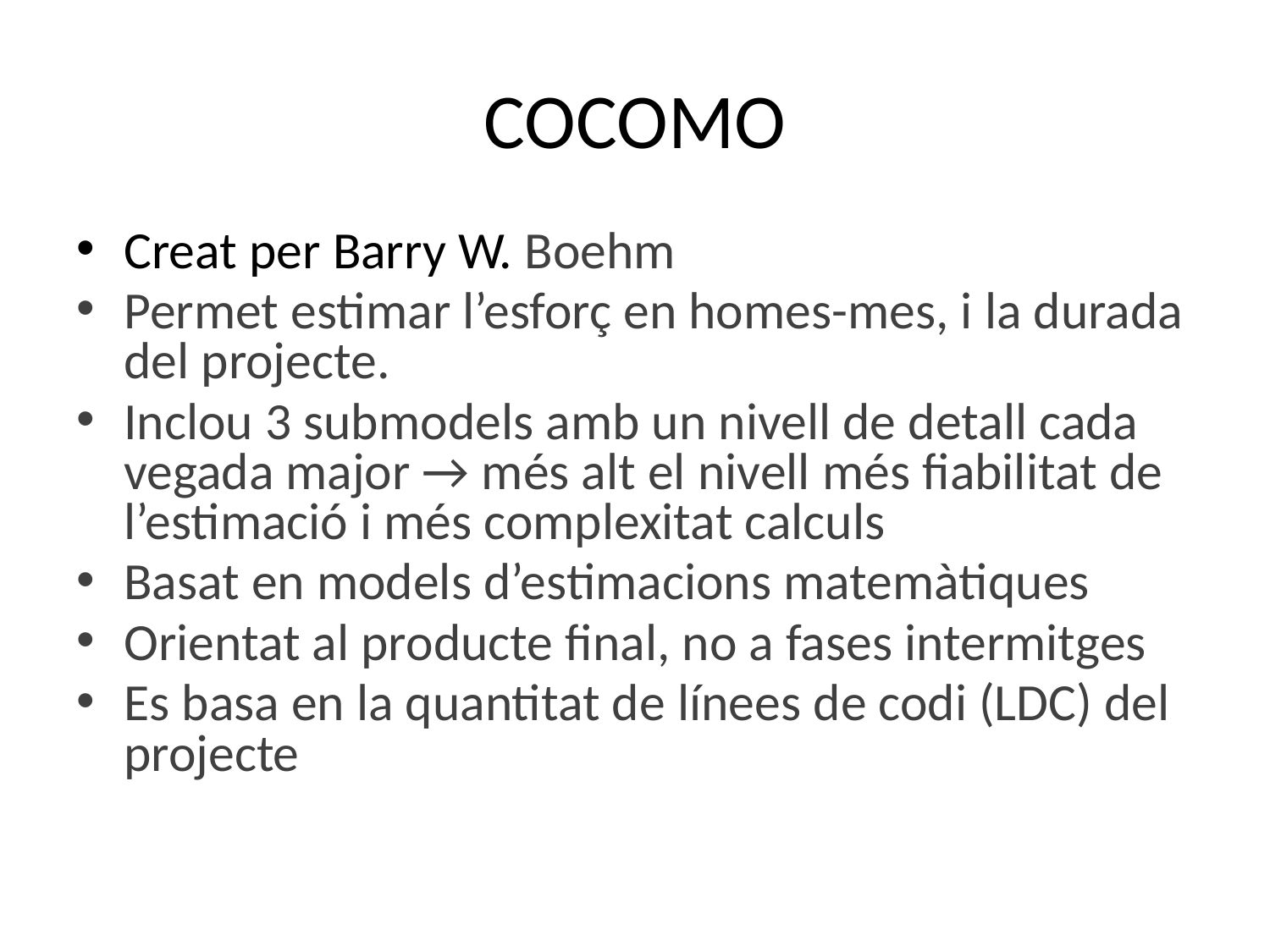

# COCOMO
Creat per Barry W. Boehm
Permet estimar l’esforç en homes-mes, i la durada del projecte.
Inclou 3 submodels amb un nivell de detall cada vegada major → més alt el nivell més fiabilitat de l’estimació i més complexitat calculs
Basat en models d’estimacions matemàtiques
Orientat al producte final, no a fases intermitges
Es basa en la quantitat de línees de codi (LDC) del projecte